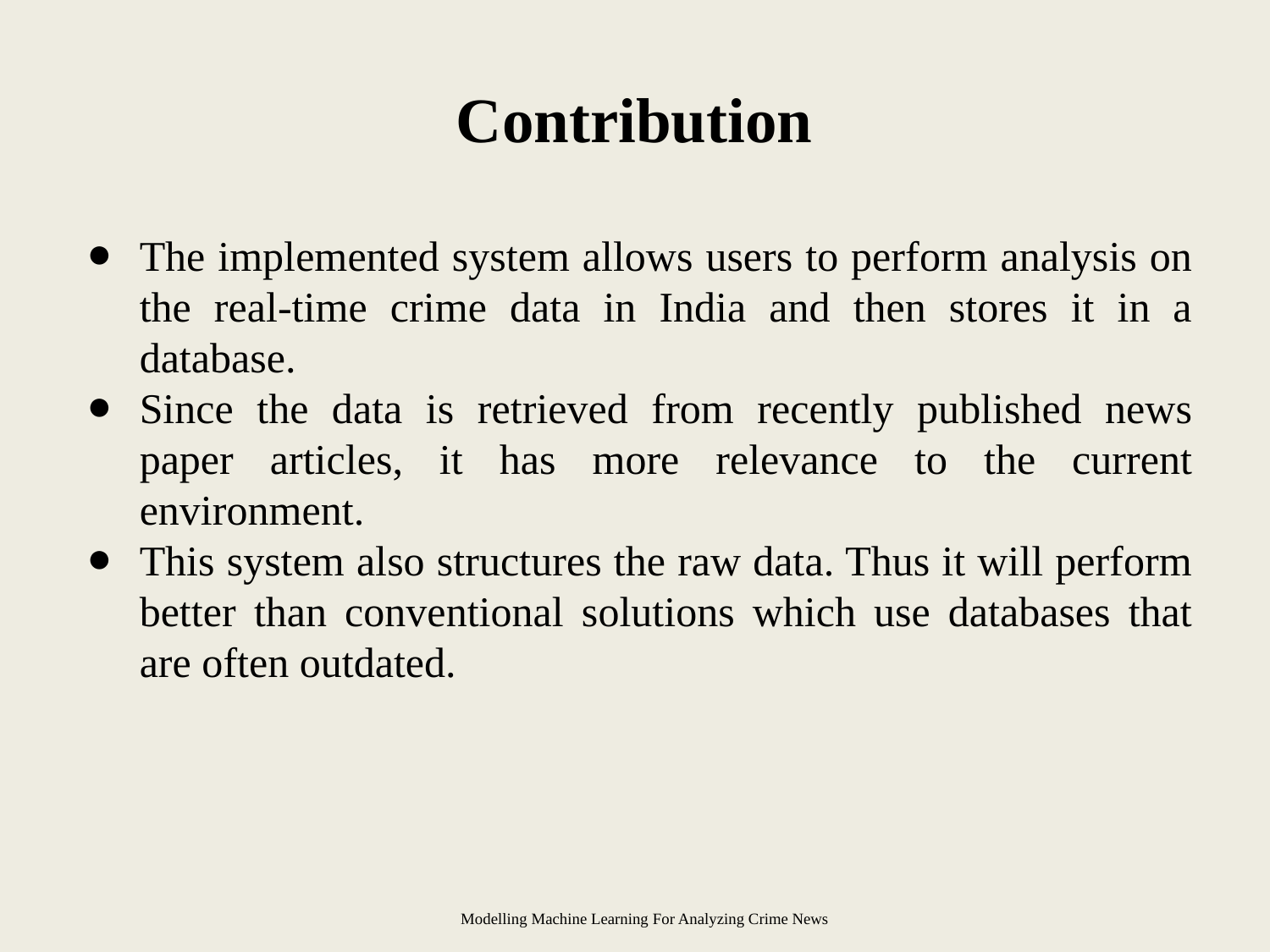

Contribution

The implemented system allows users to perform analysis on the real-time crime data in India and then stores it in a database.
Since the data is retrieved from recently published news paper articles, it has more relevance to the current environment.
This system also structures the raw data. Thus it will perform better than conventional solutions which use databases that are often outdated.
Modelling Machine Learning For Analyzing Crime News